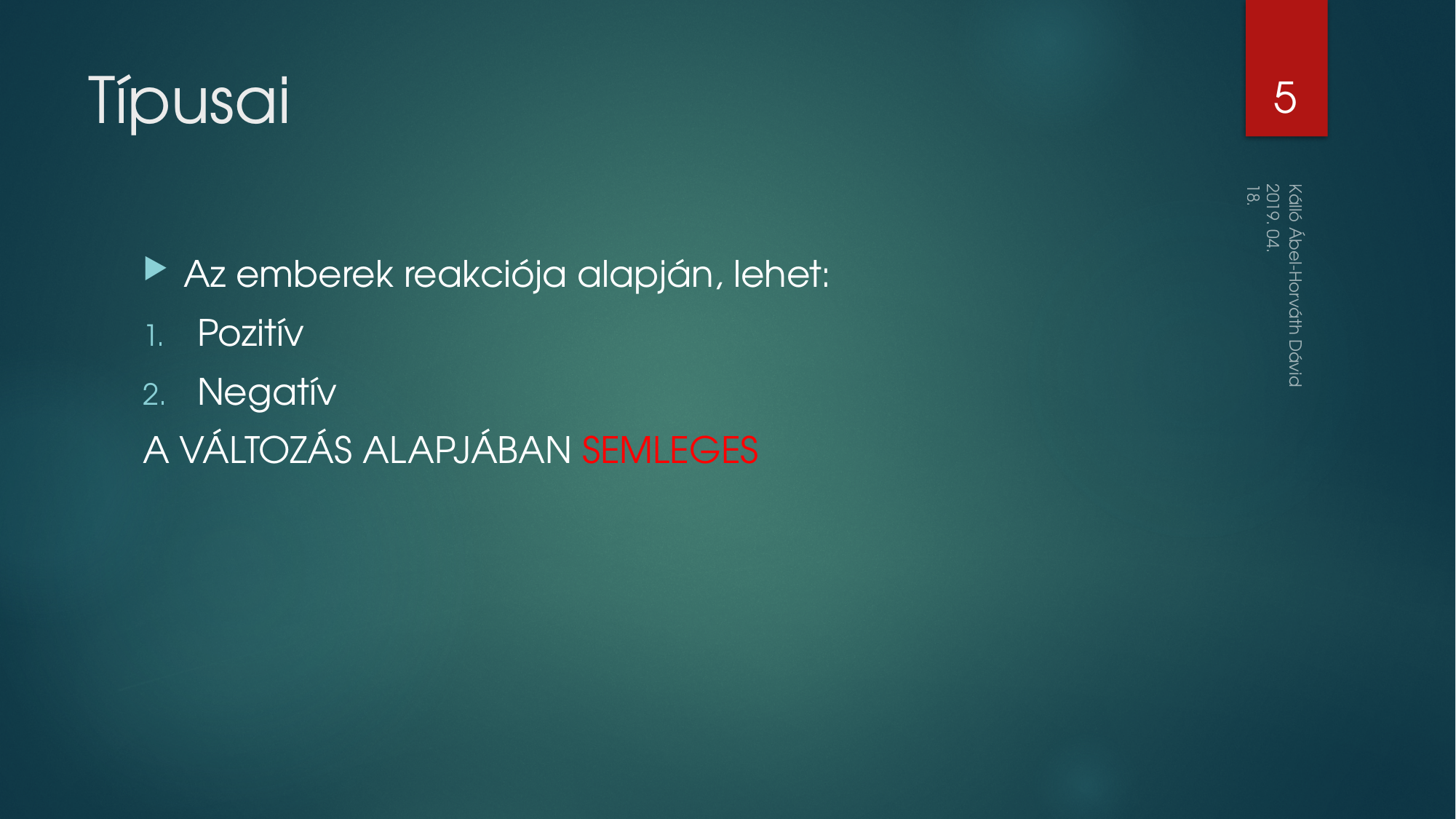

5
# Típusai
2019. 04. 18.
Az emberek reakciója alapján, lehet:
Pozitív
Negatív
A VÁLTOZÁS ALAPJÁBAN SEMLEGES
Kálló Ábel-Horváth Dávid